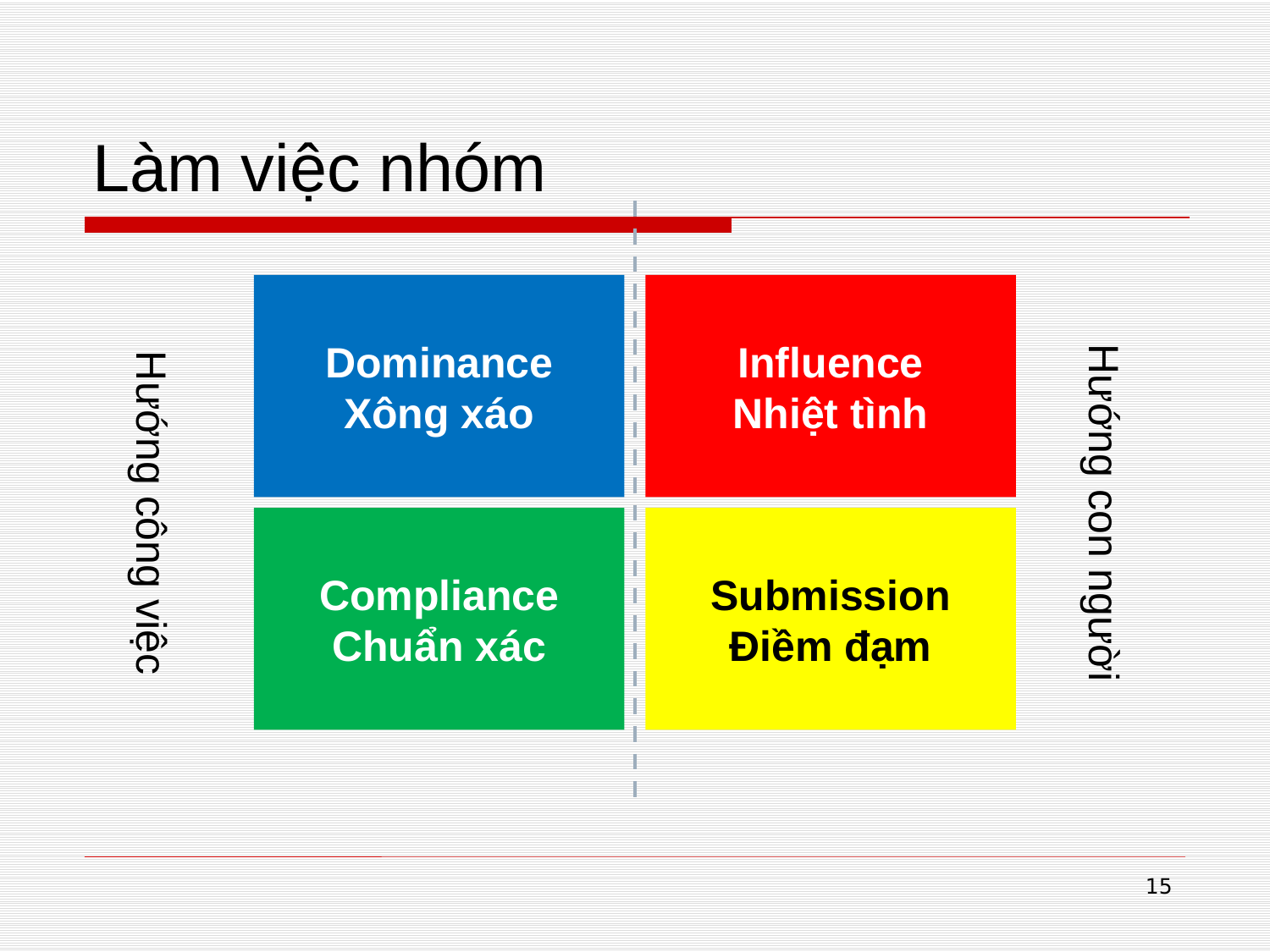

# Làm việc nhóm
Dominance
Xông xáo
Influence
Nhiệt tình
Hướng con người
Hướng công việc
Compliance
Chuẩn xác
Submission
Điềm đạm
15